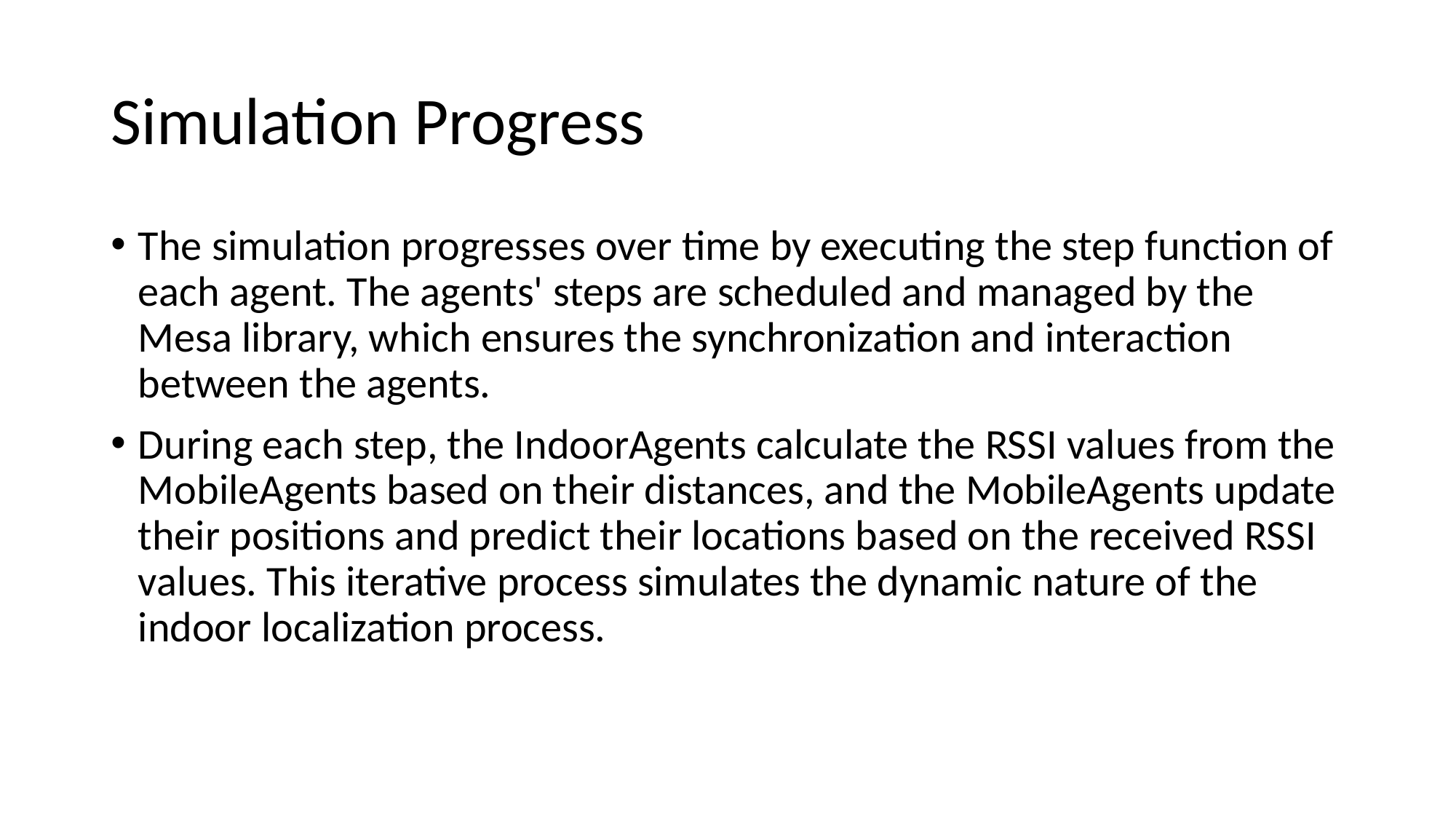

# Simulation Progress
The simulation progresses over time by executing the step function of each agent. The agents' steps are scheduled and managed by the Mesa library, which ensures the synchronization and interaction between the agents.
During each step, the IndoorAgents calculate the RSSI values from the MobileAgents based on their distances, and the MobileAgents update their positions and predict their locations based on the received RSSI values. This iterative process simulates the dynamic nature of the indoor localization process.